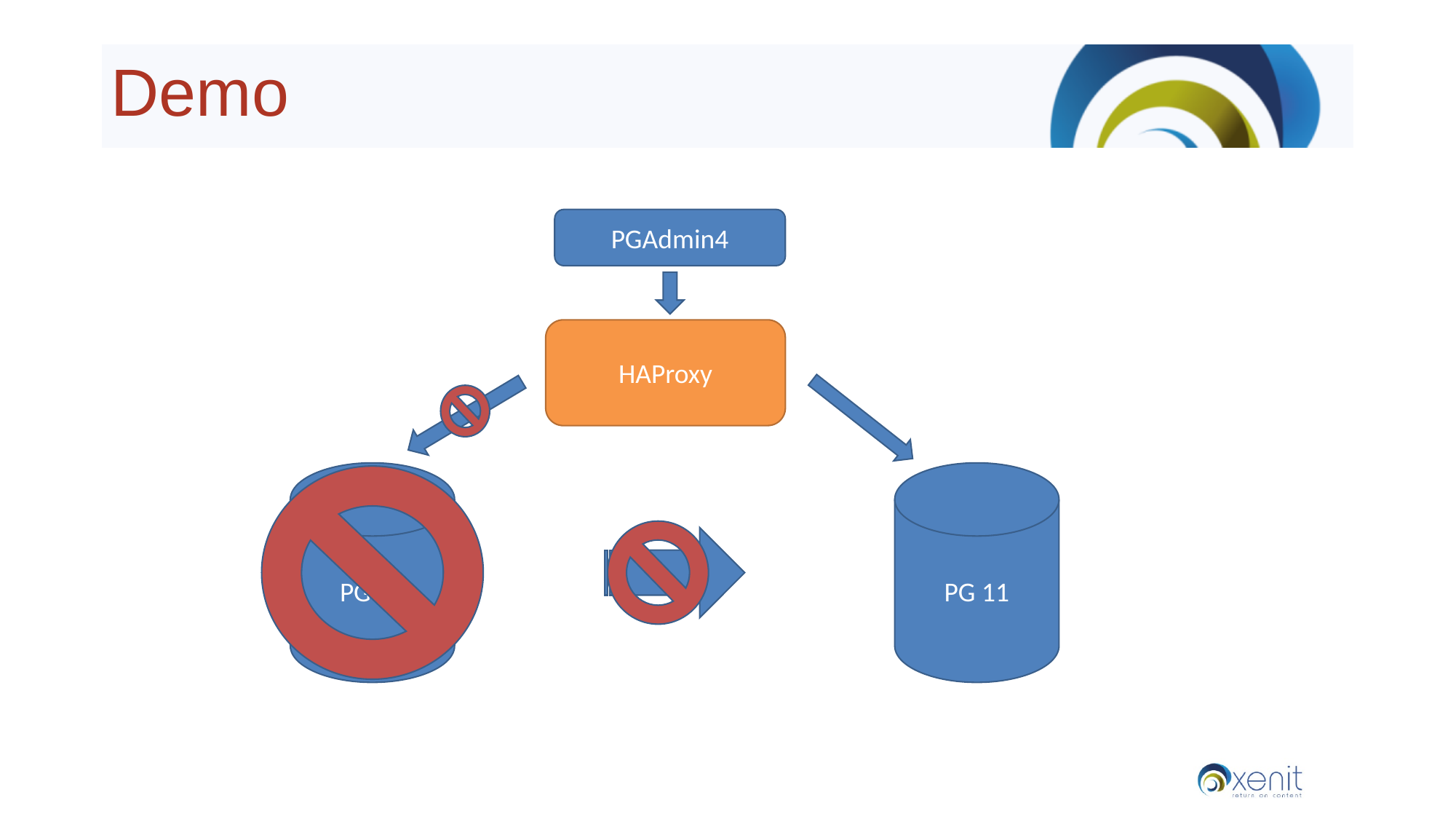

# Demo

PGAdmin4

HAProxy

PG 10
PG 11